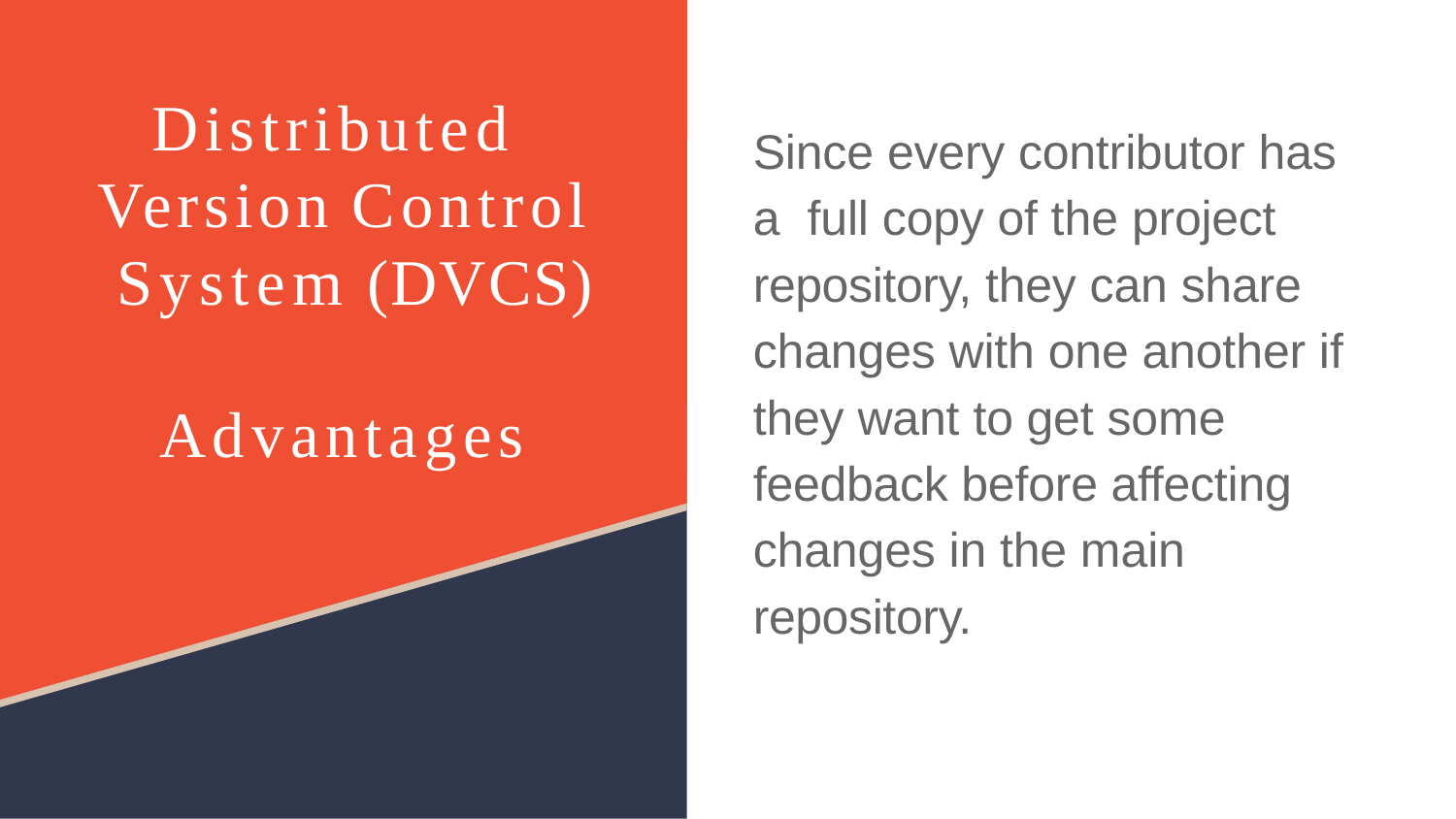

# Distributed  Version Control  System (DVCS)
Since every contributor has a  full copy of the project  repository, they can share  changes with one another if  they want to get some  feedback before affecting  changes in the main  repository.
Advantages